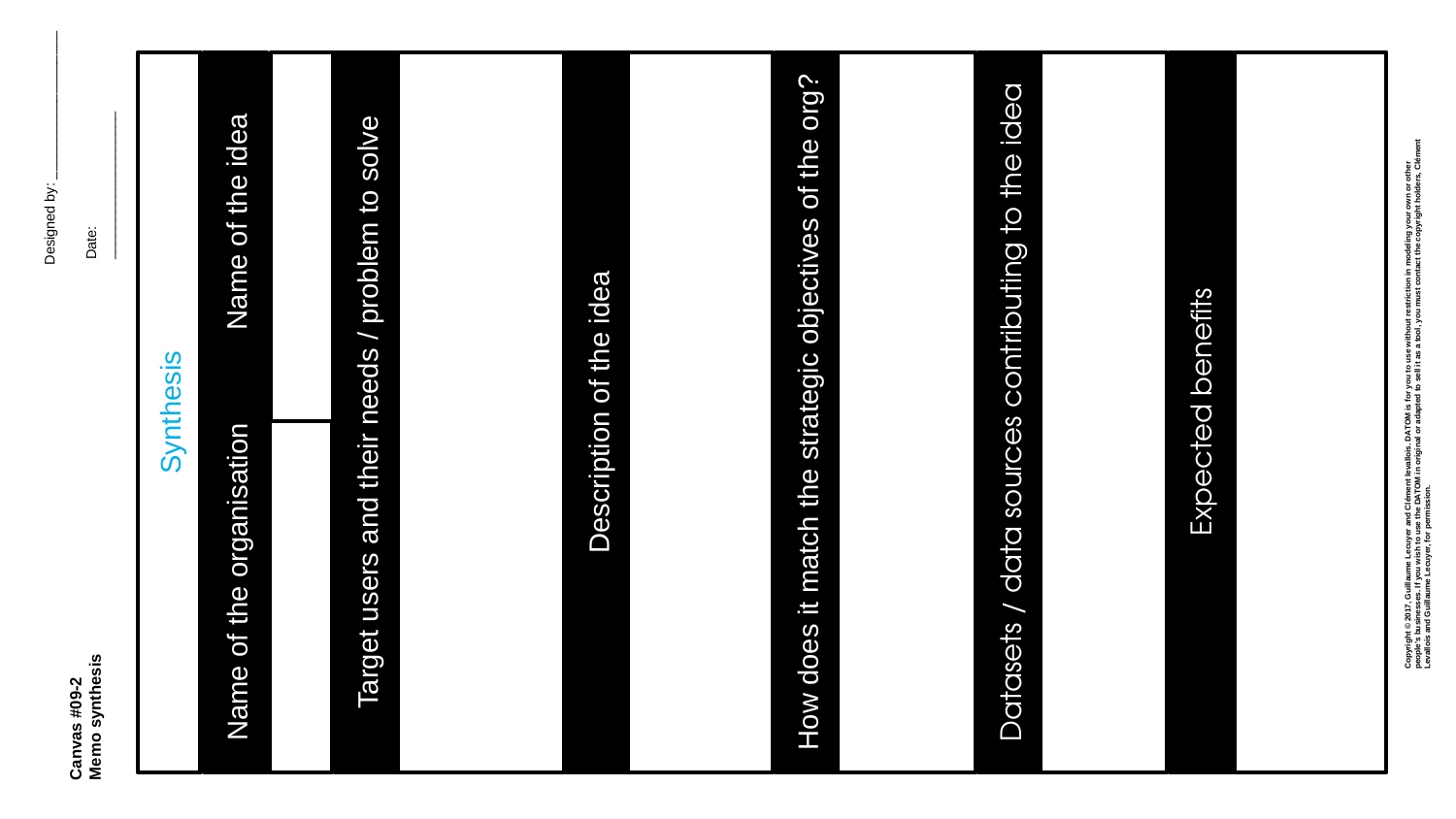

Designed by: ___________________
Date: 	   ___________________
Name of the idea

Synthesis
Target users and their needs / problem to solve
Description of the idea
How does it match the strategic objectives of the org?
Datasets / data sources contributing to the idea
Expected benefits
Copyright © 2017, Guillaume Lecuyer and Clément levallois. DATOM is for you to use without restriction in modeling your own or other people's businesses. If you wish to use the DATOM in original or adapted to sell it as a tool, you must contact the copyright holders, Clément Levallois and Guillaume Lecuyer, for permission.
Name of the organisation

Canvas #09-2
Memo synthesis